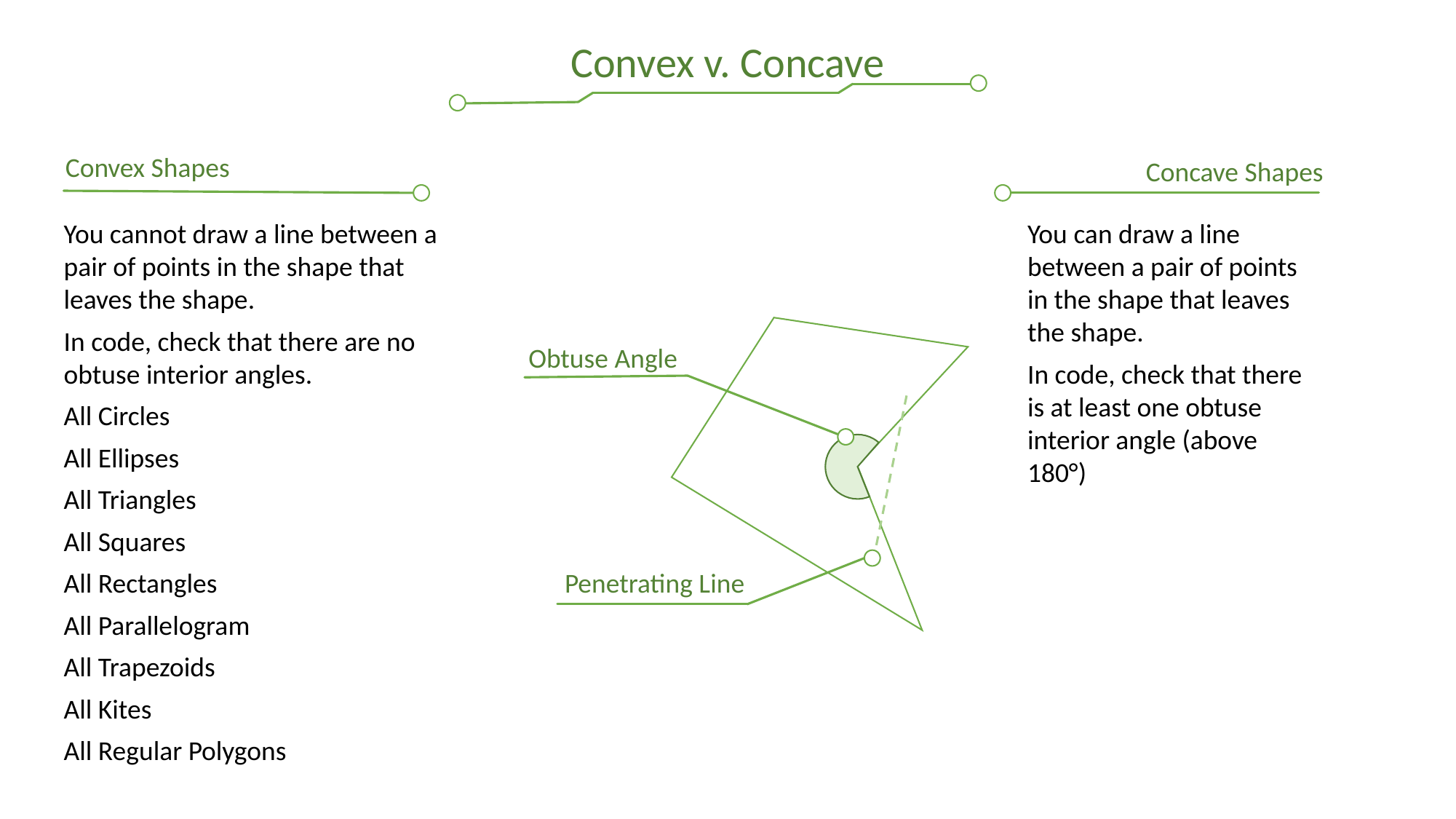

Convex v. Concave

Convex Shapes
Concave Shapes

You cannot draw a line between a pair of points in the shape that leaves the shape.
In code, check that there are no obtuse interior angles.
All Circles
All Ellipses
All Triangles
All Squares
All Rectangles
All Parallelogram
All Trapezoids
All Kites
All Regular Polygons
You can draw a line between a pair of points in the shape that leaves the shape.
In code, check that there is at least one obtuse interior angle (above 180°)

Obtuse Angle

Penetrating Line